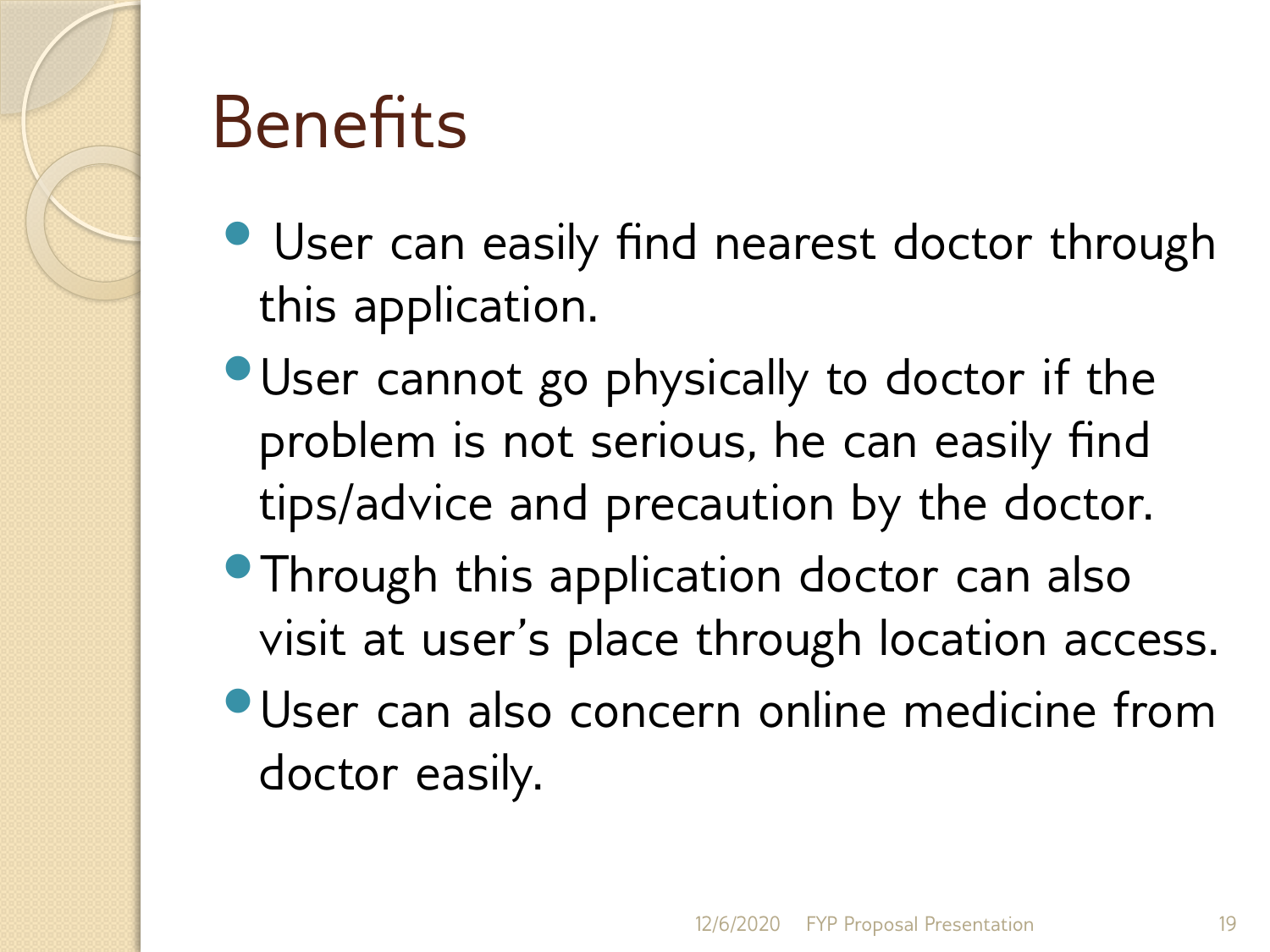

# Benefits
 User can easily find nearest doctor through this application.
User cannot go physically to doctor if the problem is not serious, he can easily find tips/advice and precaution by the doctor.
Through this application doctor can also visit at user’s place through location access.
User can also concern online medicine from doctor easily.
12/6/2020
FYP Proposal Presentation
19